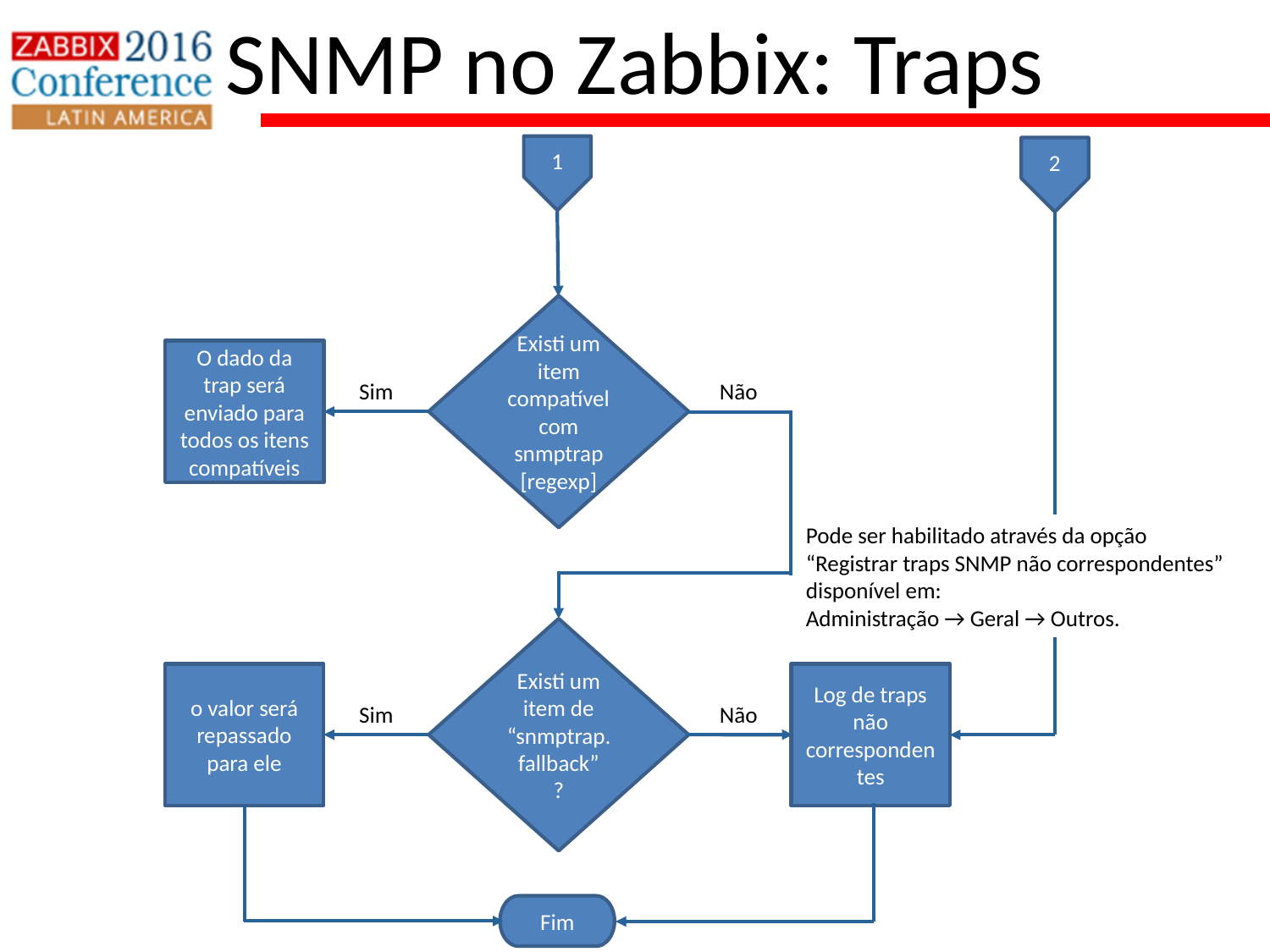

SNMP no Zabbix: Traps

1

2
Existi um item compatível com snmptrap
[regexp]
O dado da trap será enviado para todos os itens compatíveis
Sim
Não
Pode ser habilitado através da opção
“Registrar traps SNMP não correspondentes”
disponível em:
Administração → Geral → Outros.
Existi um item de “snmptrap.fallback”
?
o valor será repassado para ele
Log de traps não correspondentes
Sim
Não
Fim